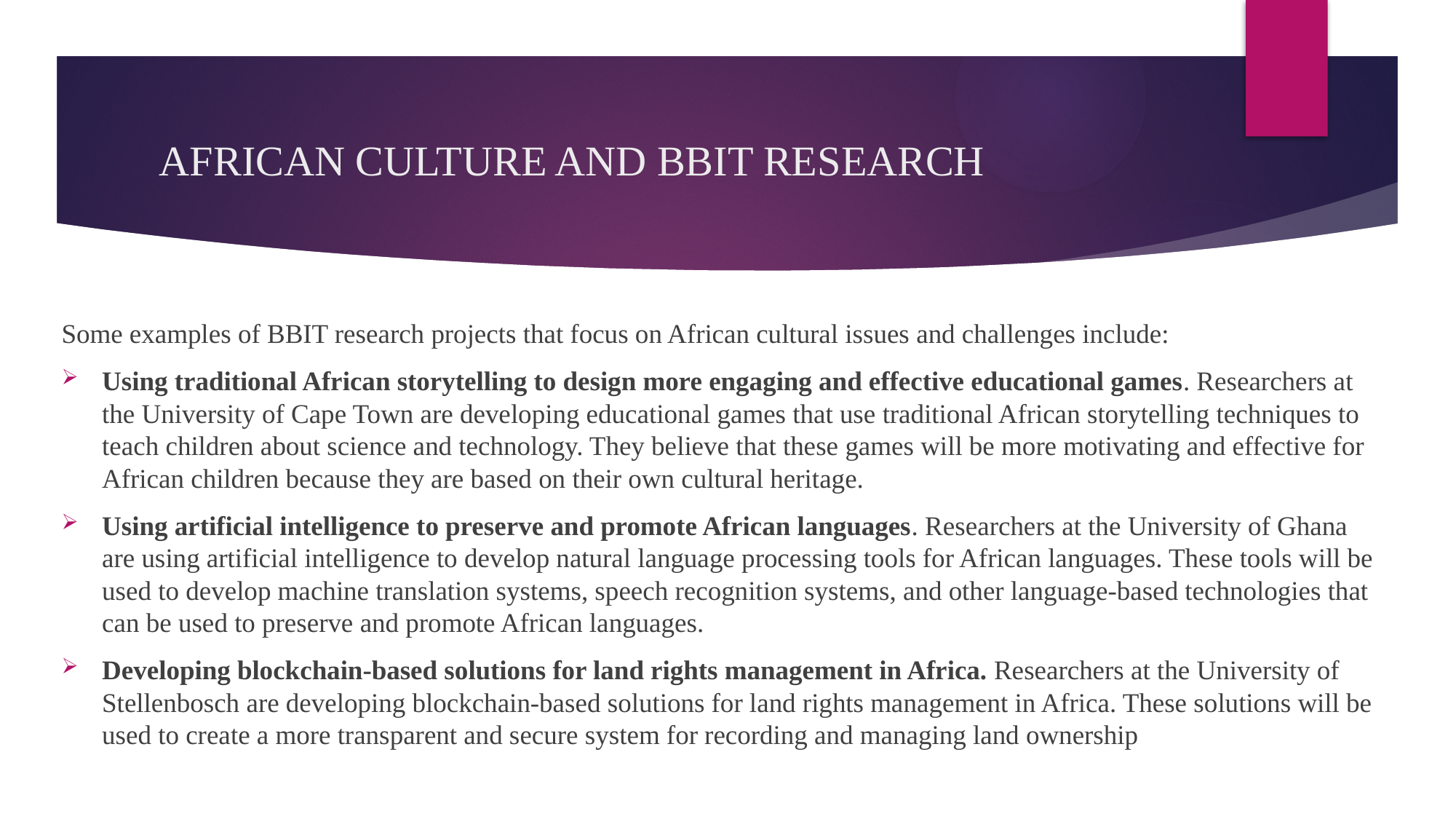

# AFRICAN CULTURE AND BBIT RESEARCH
Some examples of BBIT research projects that focus on African cultural issues and challenges include:
Using traditional African storytelling to design more engaging and effective educational games. Researchers at the University of Cape Town are developing educational games that use traditional African storytelling techniques to teach children about science and technology. They believe that these games will be more motivating and effective for African children because they are based on their own cultural heritage.
Using artificial intelligence to preserve and promote African languages. Researchers at the University of Ghana are using artificial intelligence to develop natural language processing tools for African languages. These tools will be used to develop machine translation systems, speech recognition systems, and other language-based technologies that can be used to preserve and promote African languages.
Developing blockchain-based solutions for land rights management in Africa. Researchers at the University of Stellenbosch are developing blockchain-based solutions for land rights management in Africa. These solutions will be used to create a more transparent and secure system for recording and managing land ownership